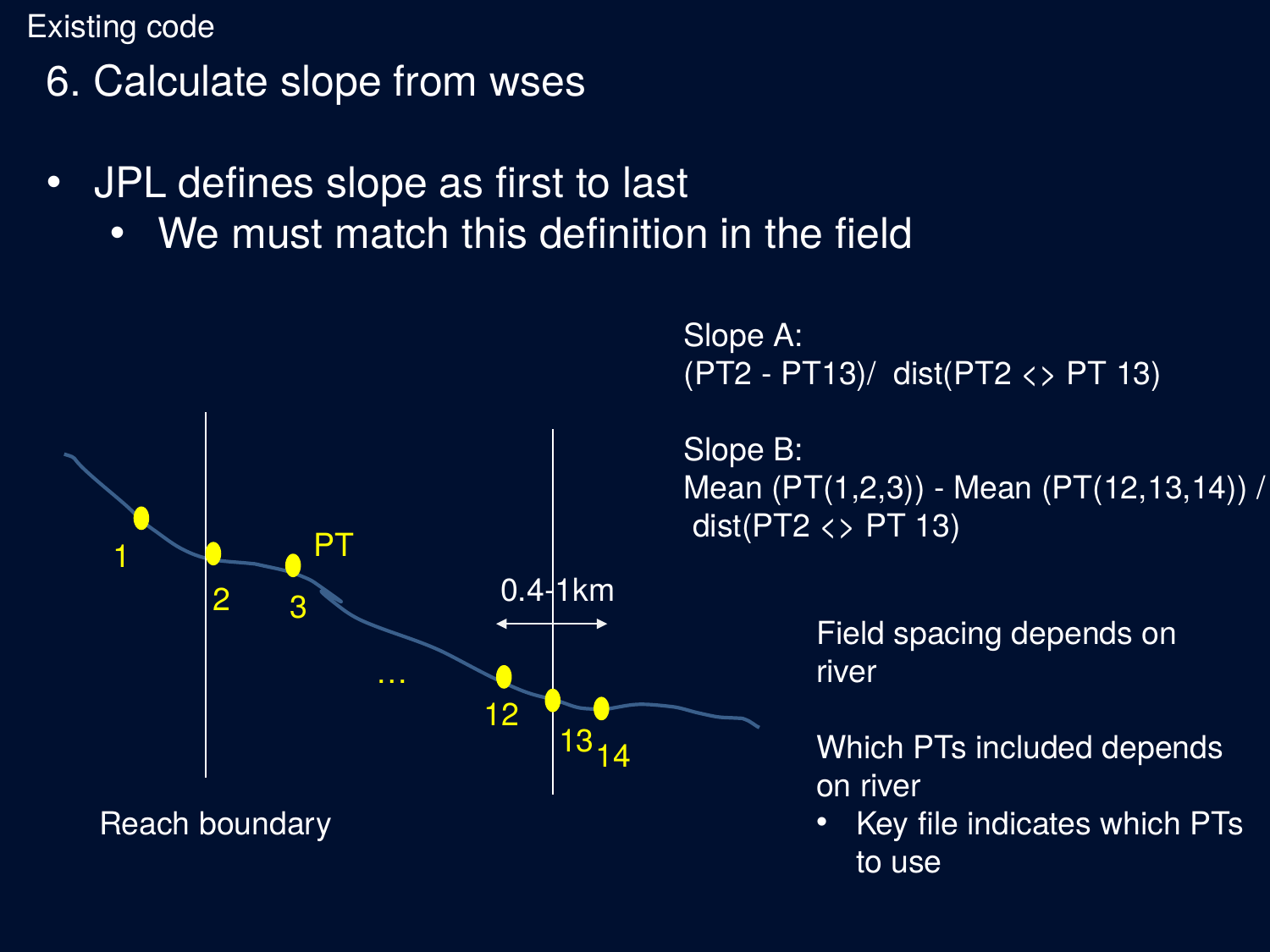

Existing code
6. Calculate slope from wses

JPL defines slope as first to last
We must match this definition in the field

Slope A:
(PT2 - PT13)/  dist(PT2 <> PT 13)

Slope B:
Mean (PT(1,2,3)) - Mean (PT(12,13,14)) /
 dist(PT2 <> PT 13)

PT
1

0.4-1km
2
3
Field spacing depends on river

Which PTs included depends
on river
Key file indicates which PTs to use
…

12

13
14
Reach boundary